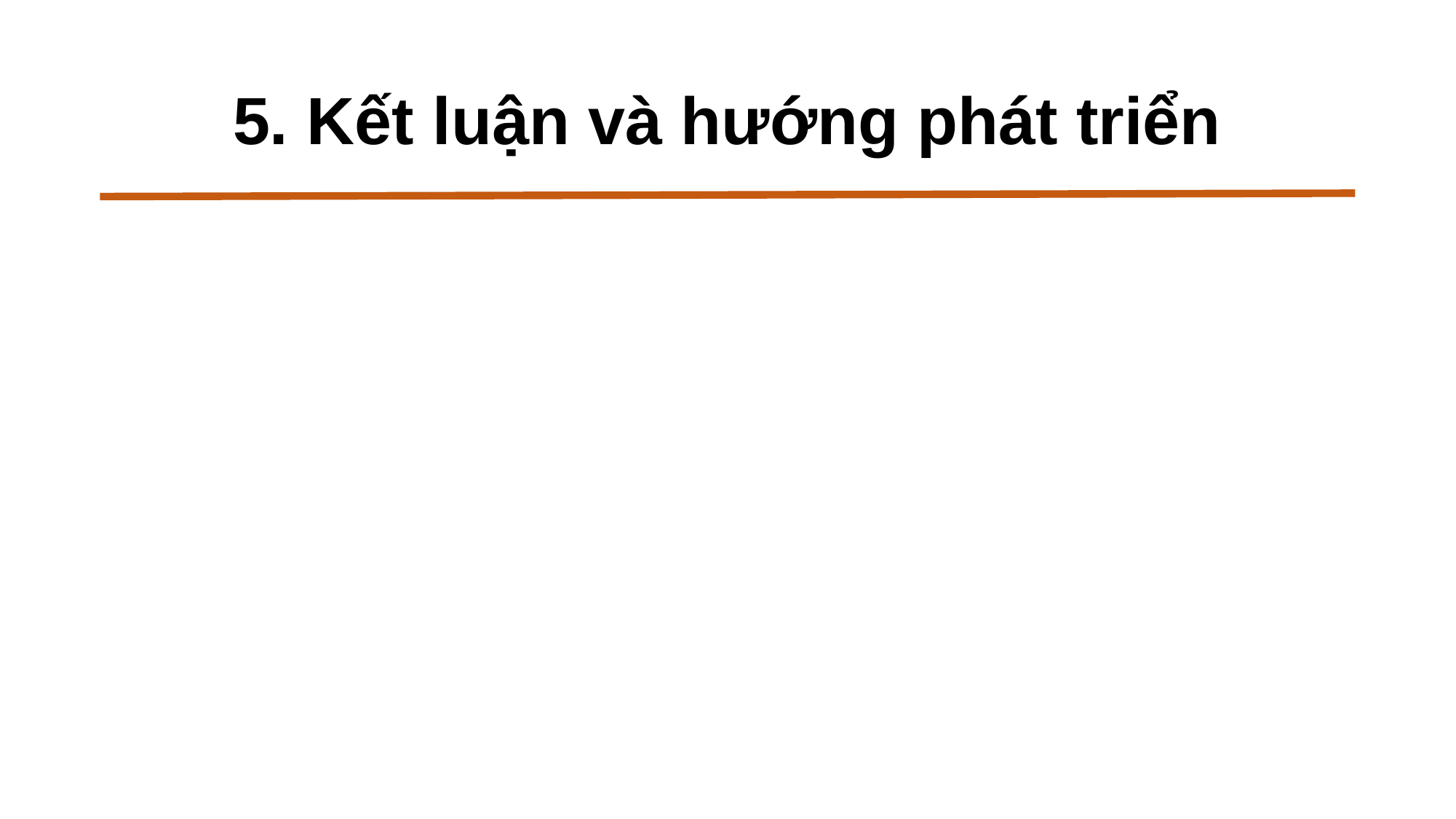

# 5. Kết luận và hướng phát triển